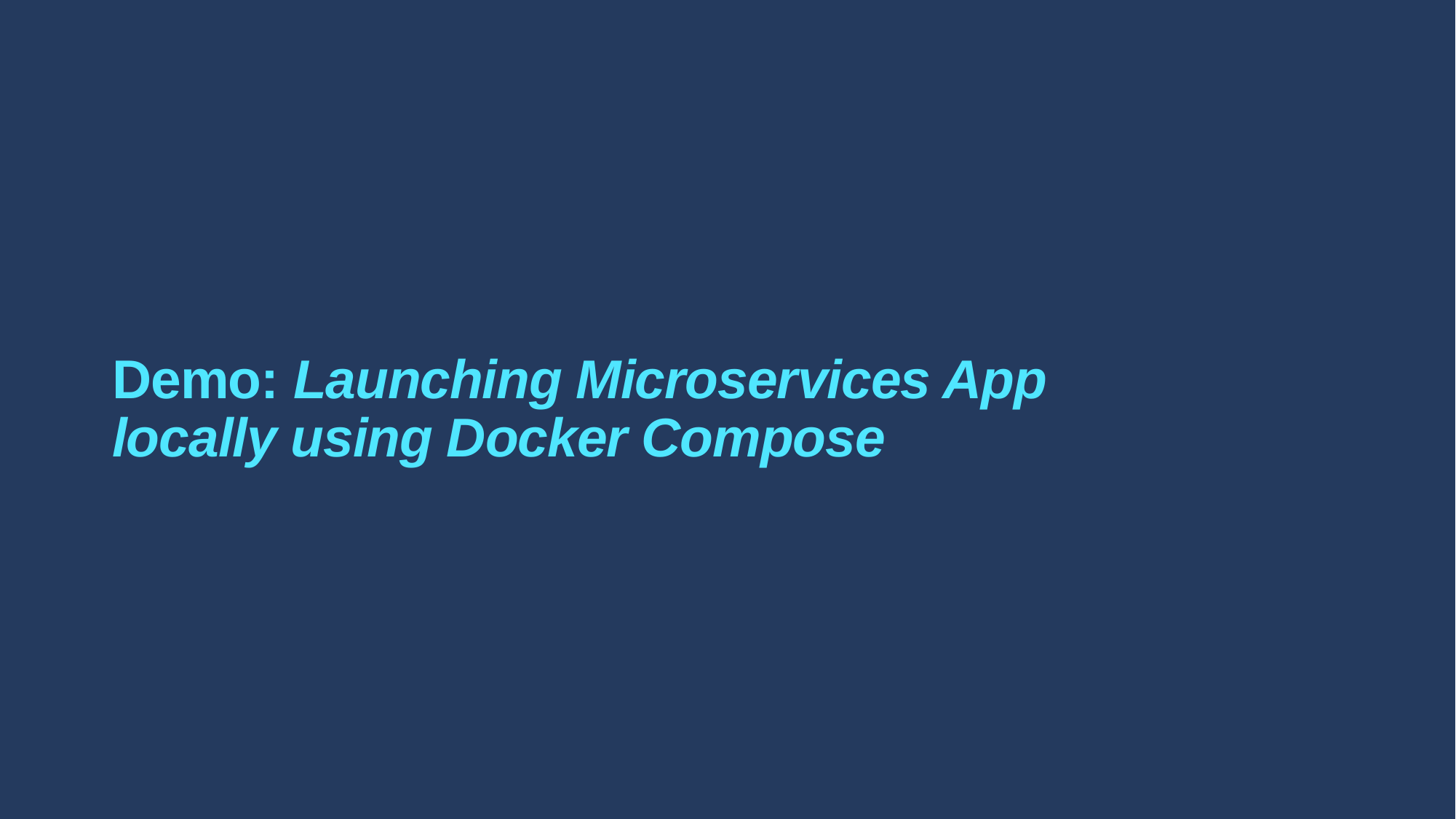

# Demo: Launching Microservices App locally using Docker Compose